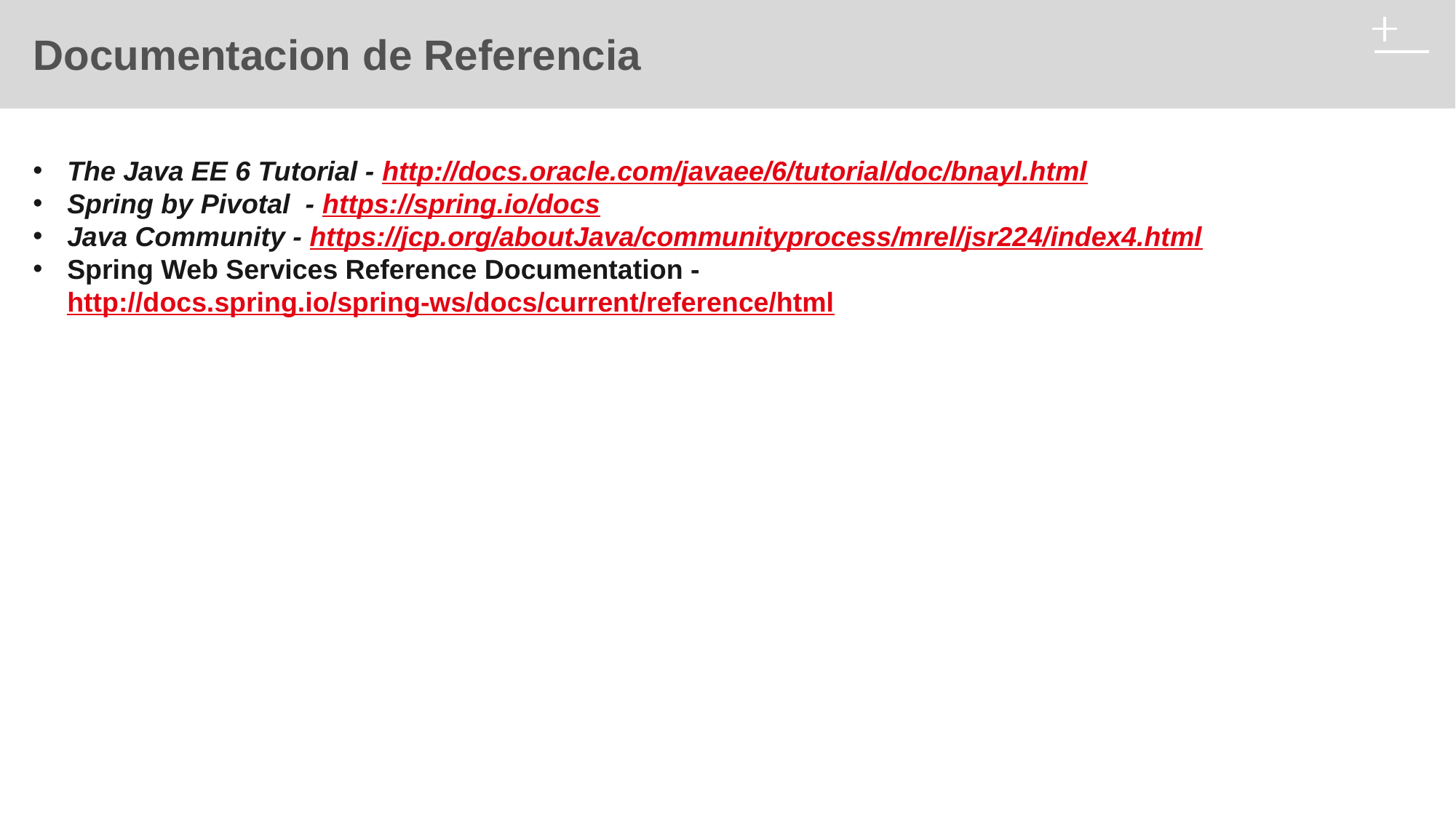

# Documentacion de Referencia
The Java EE 6 Tutorial - http://docs.oracle.com/javaee/6/tutorial/doc/bnayl.html
Spring by Pivotal  - https://spring.io/docs
Java Community - https://jcp.org/aboutJava/communityprocess/mrel/jsr224/index4.html
Spring Web Services Reference Documentation - http://docs.spring.io/spring-ws/docs/current/reference/html